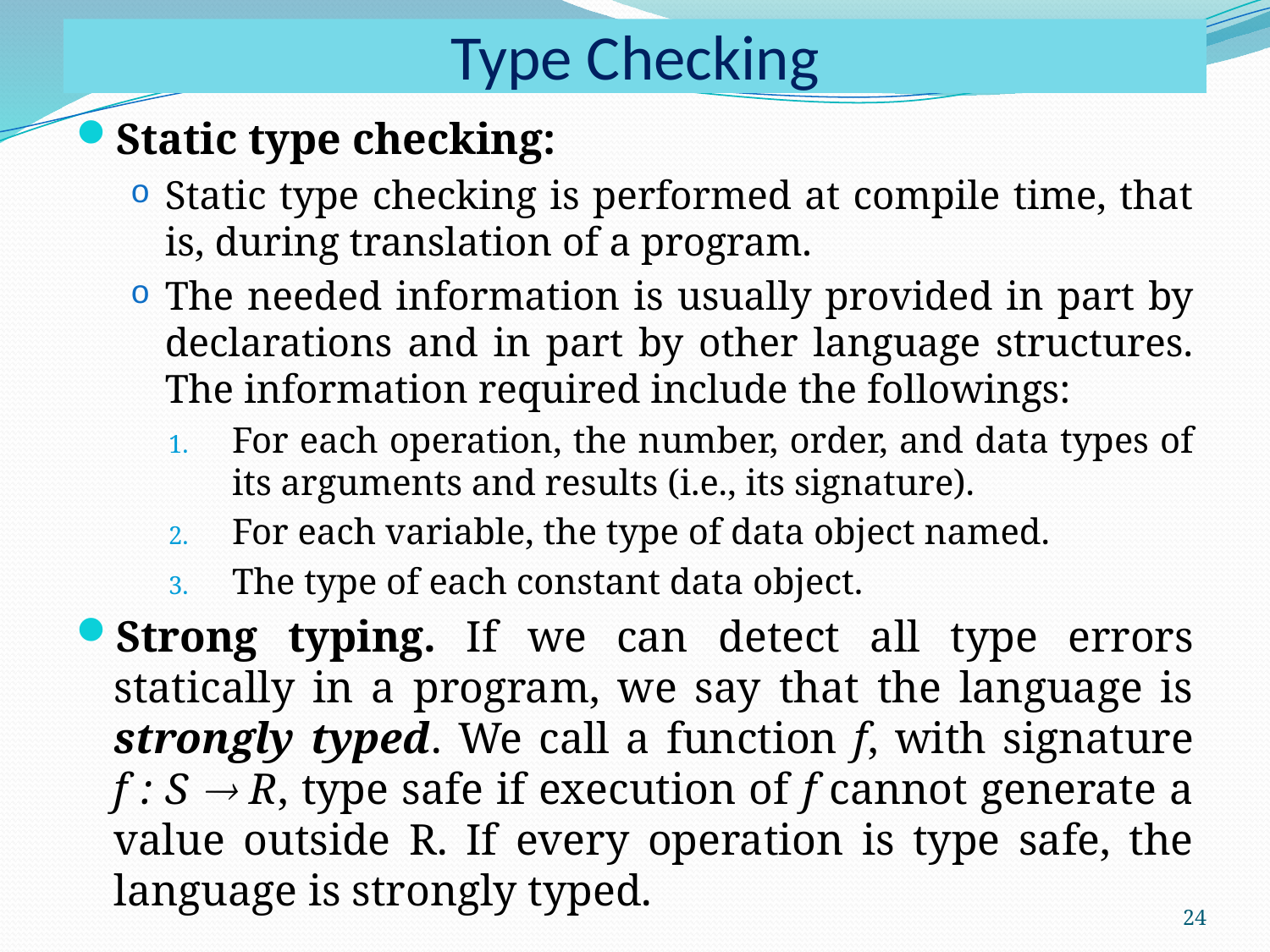

# Type Checking
Static type checking:
Static type checking is performed at compile time, that is, during translation of a program.
The needed information is usually provided in part by declarations and in part by other language structures. The information required include the followings:
For each operation, the number, order, and data types of its arguments and results (i.e., its signature).
For each variable, the type of data object named.
The type of each constant data object.
Strong typing. If we can detect all type errors statically in a program, we say that the language is strongly typed. We call a function f, with signature f : S → R, type safe if execution of f cannot generate a value outside R. If every operation is type safe, the language is strongly typed.
24